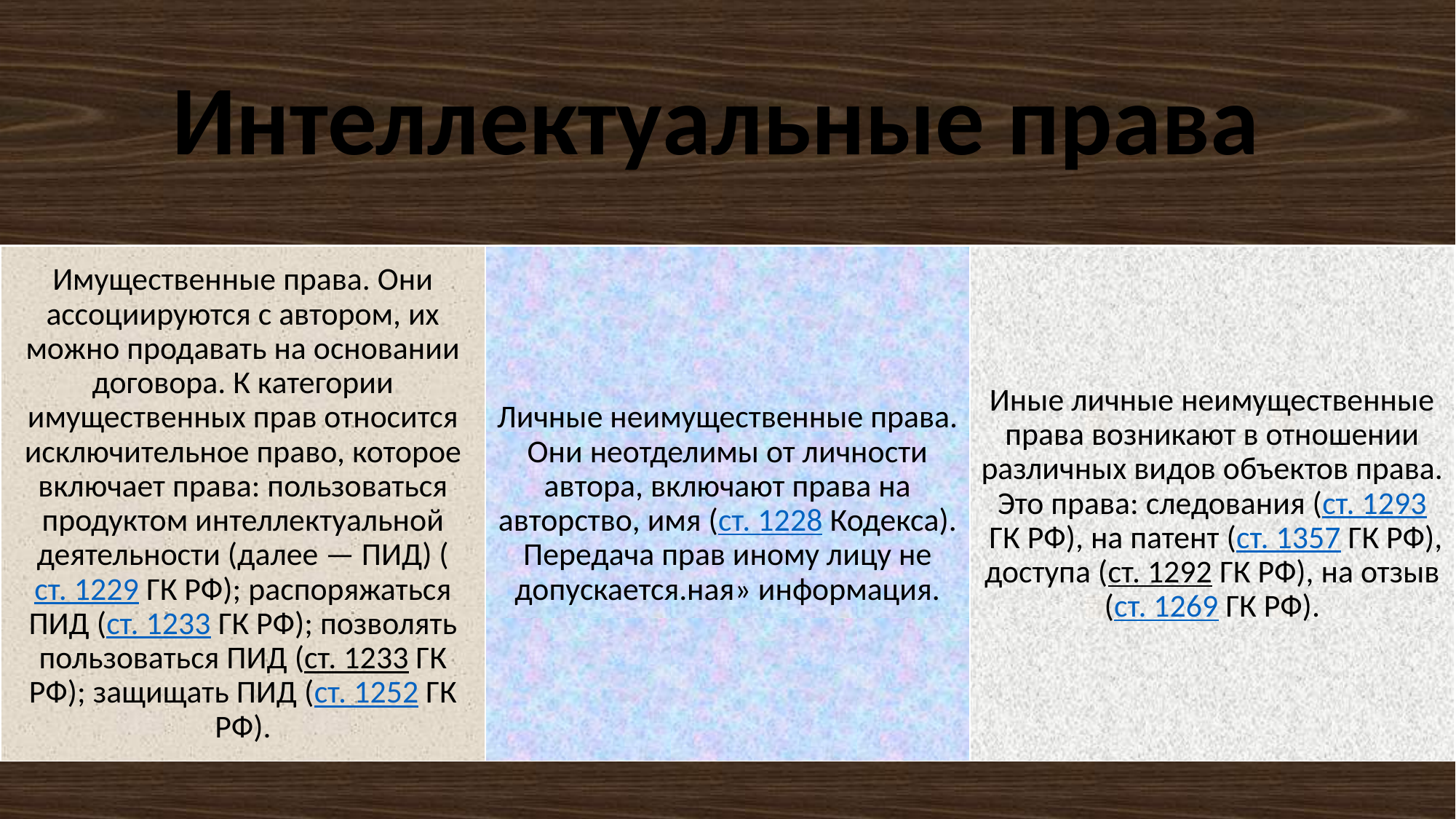

Интеллектуальные права
Имущественные права. Они ассоциируются с автором, их можно продавать на основании договора. К категории имущественных прав относится исключительное право, которое включает права: пользоваться продуктом интеллектуальной деятельности (далее — ПИД) (ст. 1229 ГК РФ); распоряжаться ПИД (ст. 1233 ГК РФ); позволять пользоваться ПИД (ст. 1233 ГК РФ); защищать ПИД (ст. 1252 ГК РФ).
Личные неимущественные права. Они неотделимы от личности автора, включают права на авторство, имя (ст. 1228 Кодекса). Передача прав иному лицу не допускается.ная» информация.
Иные личные неимущественные права возникают в отношении различных видов объектов права. Это права: следования (ст. 1293 ГК РФ), на патент (ст. 1357 ГК РФ), доступа (ст. 1292 ГК РФ), на отзыв (ст. 1269 ГК РФ).